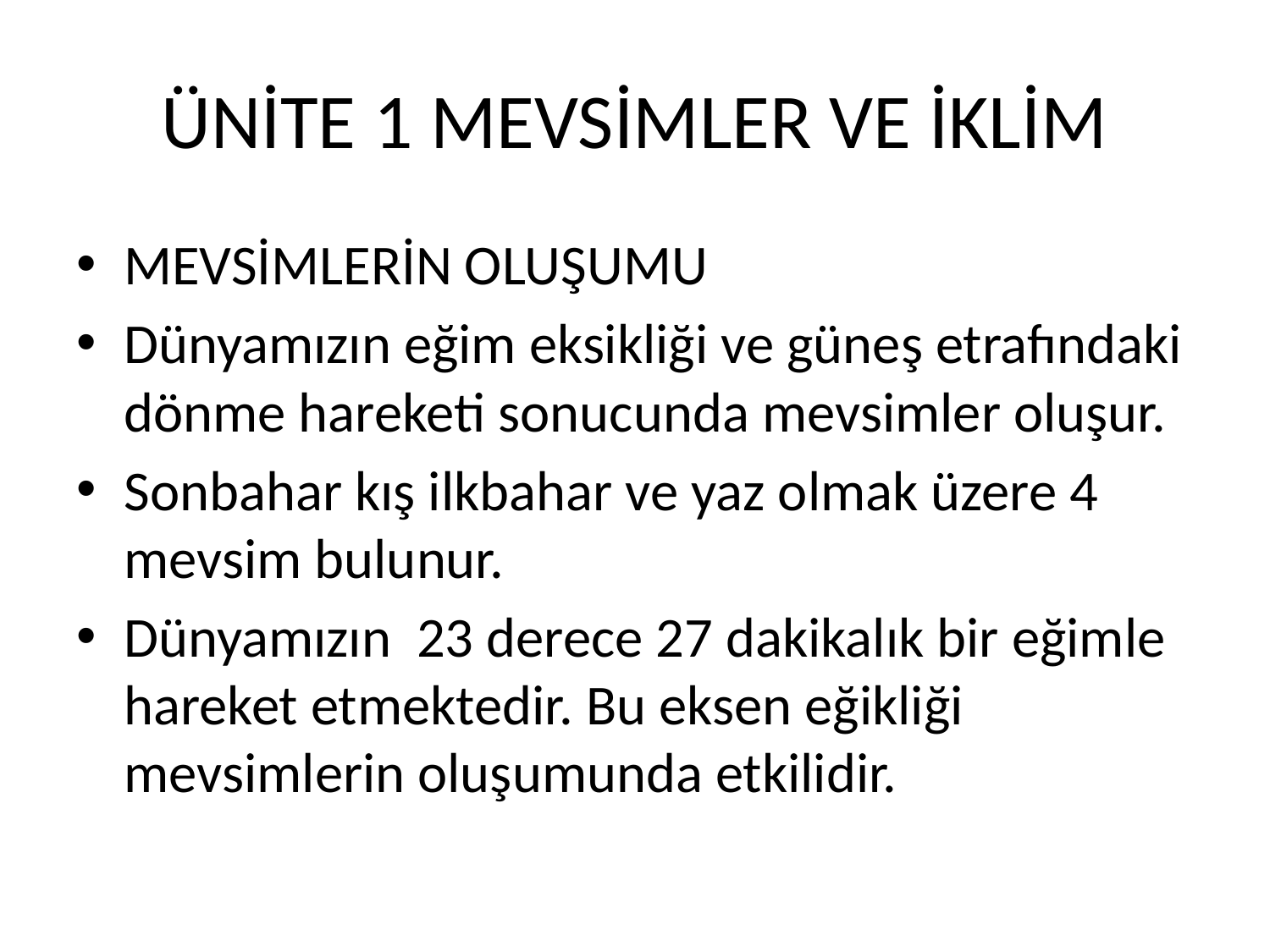

# ÜNİTE 1 MEVSİMLER VE İKLİM
MEVSİMLERİN OLUŞUMU
Dünyamızın eğim eksikliği ve güneş etrafındaki dönme hareketi sonucunda mevsimler oluşur.
Sonbahar kış ilkbahar ve yaz olmak üzere 4 mevsim bulunur.
Dünyamızın  23 derece 27 dakikalık bir eğimle hareket etmektedir. Bu eksen eğikliği mevsimlerin oluşumunda etkilidir.